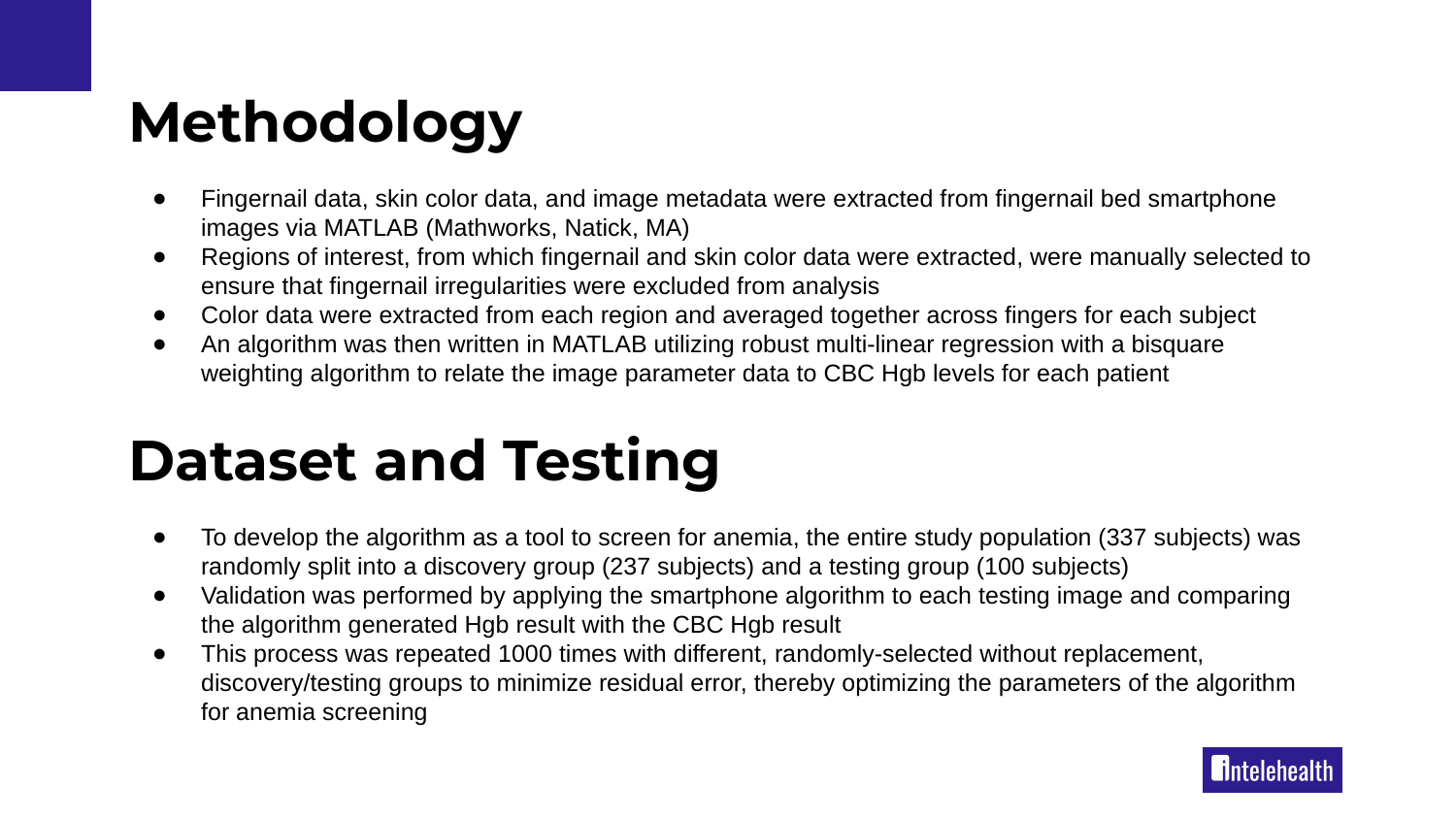

# Methodology
Fingernail data, skin color data, and image metadata were extracted from fingernail bed smartphone images via MATLAB (Mathworks, Natick, MA)
Regions of interest, from which fingernail and skin color data were extracted, were manually selected to ensure that fingernail irregularities were excluded from analysis
Color data were extracted from each region and averaged together across fingers for each subject
An algorithm was then written in MATLAB utilizing robust multi-linear regression with a bisquare weighting algorithm to relate the image parameter data to CBC Hgb levels for each patient
Dataset and Testing
To develop the algorithm as a tool to screen for anemia, the entire study population (337 subjects) was randomly split into a discovery group (237 subjects) and a testing group (100 subjects)
Validation was performed by applying the smartphone algorithm to each testing image and comparing the algorithm generated Hgb result with the CBC Hgb result
This process was repeated 1000 times with different, randomly-selected without replacement, discovery/testing groups to minimize residual error, thereby optimizing the parameters of the algorithm for anemia screening